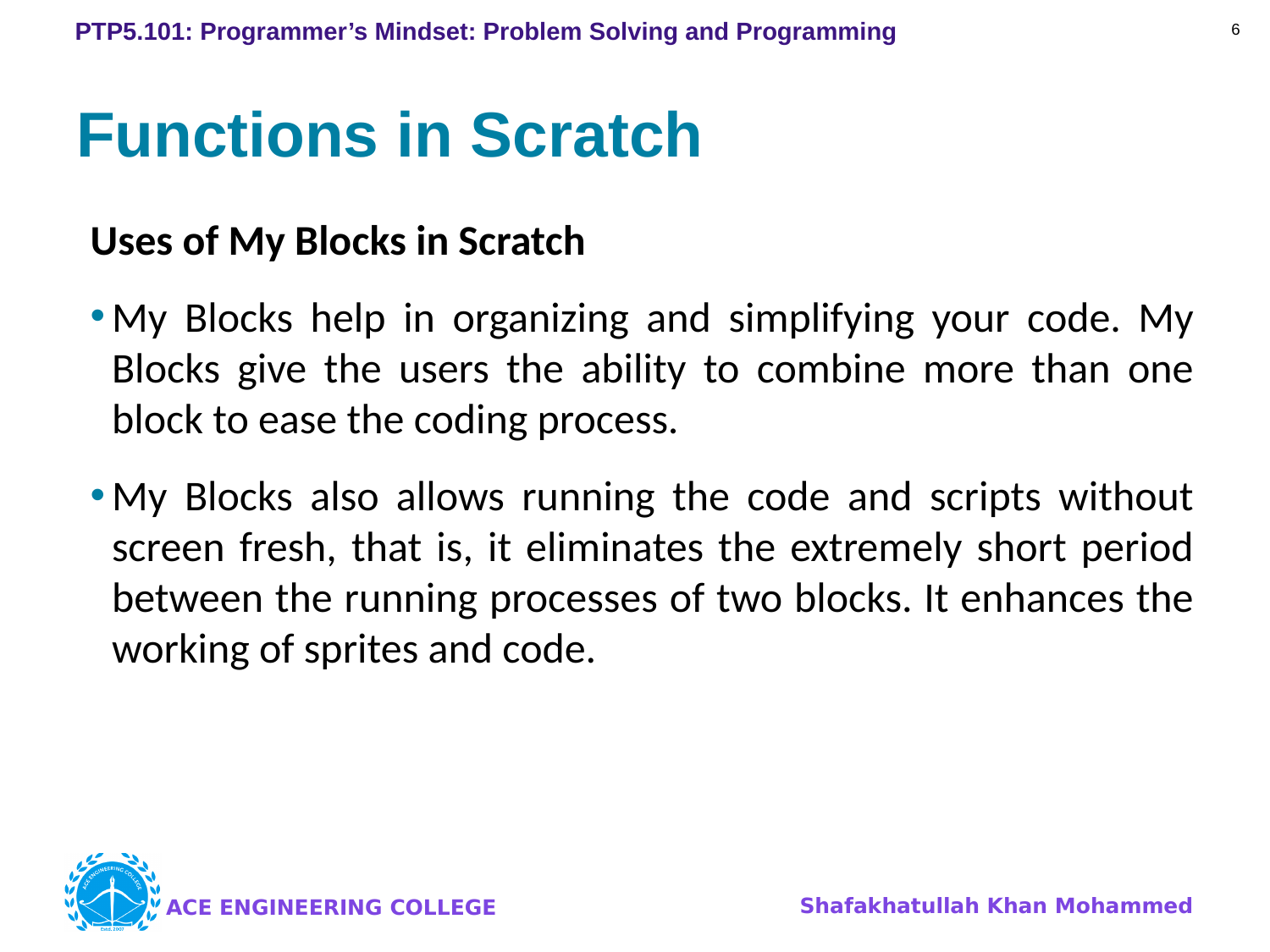

6
# Functions in Scratch
Uses of My Blocks in Scratch
My Blocks help in organizing and simplifying your code. My Blocks give the users the ability to combine more than one block to ease the coding process.
My Blocks also allows running the code and scripts without screen fresh, that is, it eliminates the extremely short period between the running processes of two blocks. It enhances the working of sprites and code.